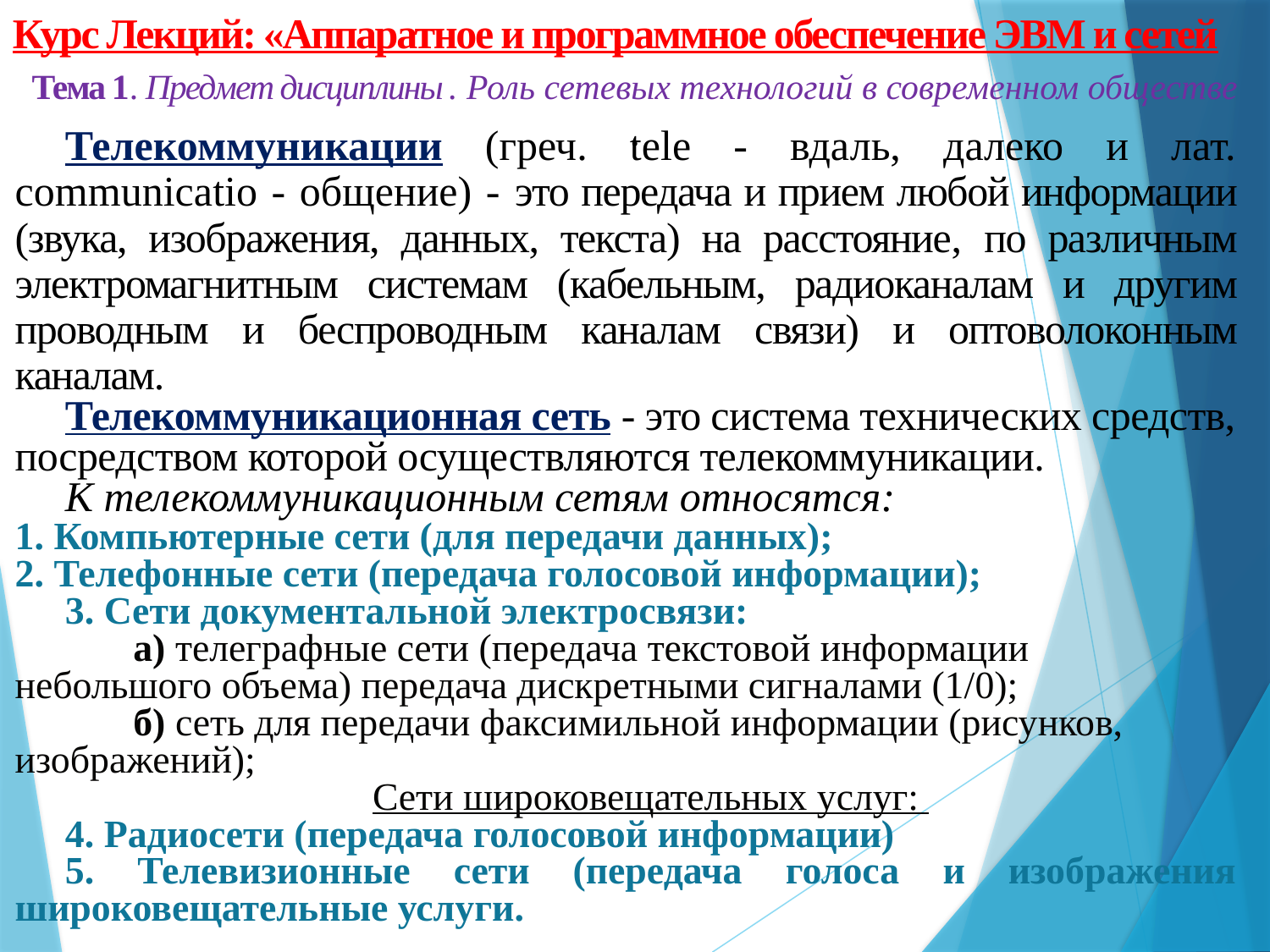

Курс Лекций: «Аппаратное и программное обеспечение ЭВМ и сетей
Тема 1. Предмет дисциплины . Роль сетевых технологий в современном обществе
.
Телекоммуникации (греч. tele - вдаль, далеко и лат. communicatio - общение) - это передача и прием любой информации (звука, изображения, данных, текста) на расстояние, по различным электромагнитным системам (кабельным, радиоканалам и другим проводным и беспроводным каналам связи) и оптоволоконным каналам.
Телекоммуникационная сеть - это система технических средств, посредством которой осуществляются телекоммуникации.
К телекоммуникационным сетям относятся:
1. Компьютерные сети (для передачи данных);
2. Телефонные сети (передача голосовой информации);
3. Сети документальной электросвязи:
       а) телеграфные сети (передача текстовой информации небольшого объема) передача дискретными сигналами (1/0);
       б) сеть для передачи факсимильной информации (рисунков, изображений);
Сети широковещательных услуг:
4. Радиосети (передача голосовой информации)
5. Телевизионные сети (передача голоса и изображения широковещательные услуги.